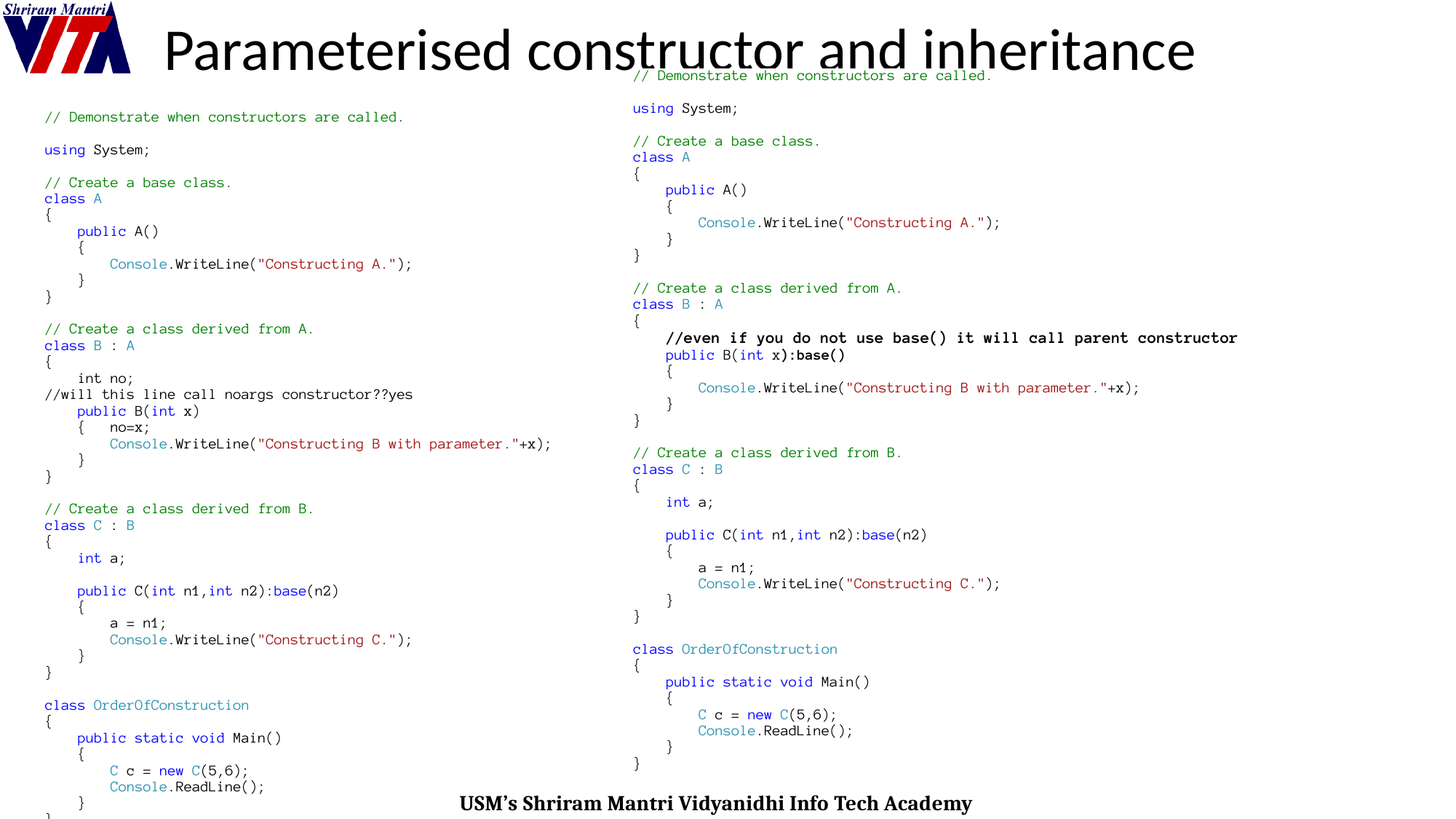

# Parameterised constructor and inheritance

// Demonstrate when constructors are called.

using System;

// Create a base class.
class A
{
    public A()
    {
        Console.WriteLine("Constructing A.");
    }
}

// Create a class derived from A.
class B : A
{
    //even if you do not use base() it will call parent constructor
    public B(int x):base()
    {
        Console.WriteLine("Constructing B with parameter."+x);
    }
}

// Create a class derived from B.
class C : B
{
    int a;

    public C(int n1,int n2):base(n2)
    {
        a = n1;
        Console.WriteLine("Constructing C.");
    }
}

class OrderOfConstruction
{
    public static void Main()
    {
        C c = new C(5,6);
        Console.ReadLine();
    }
}

// Demonstrate when constructors are called.

using System;

// Create a base class.
class A
{
    public A()
    {
        Console.WriteLine("Constructing A.");
    }
}

// Create a class derived from A.
class B : A
{
    int no;
//will this line call noargs constructor??yes
    public B(int x)
    {   no=x;
        Console.WriteLine("Constructing B with parameter."+x);
    }
}

// Create a class derived from B.
class C : B
{
    int a;

    public C(int n1,int n2):base(n2)
    {
        a = n1;
        Console.WriteLine("Constructing C.");
    }
}

class OrderOfConstruction
{
    public static void Main()
    {
        C c = new C(5,6);
        Console.ReadLine();
    }
}